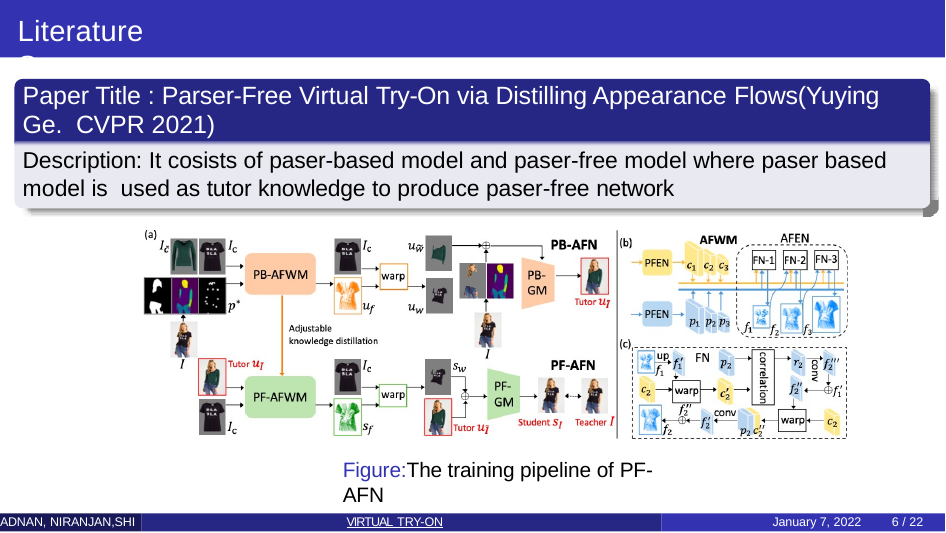

# Literature Survey
Paper Title : Parser-Free Virtual Try-On via Distilling Appearance Flows(Yuying Ge.  CVPR 2021)
Description: It cosists of paser-based model and paser-free model where paser based model is  used as tutor knowledge to produce paser-free network

Figure:The training pipeline of PF-AFN

ADNAN, NIRANJAN,SHI
VIRTUAL TRY-ON
January 7, 2022
6 / 22